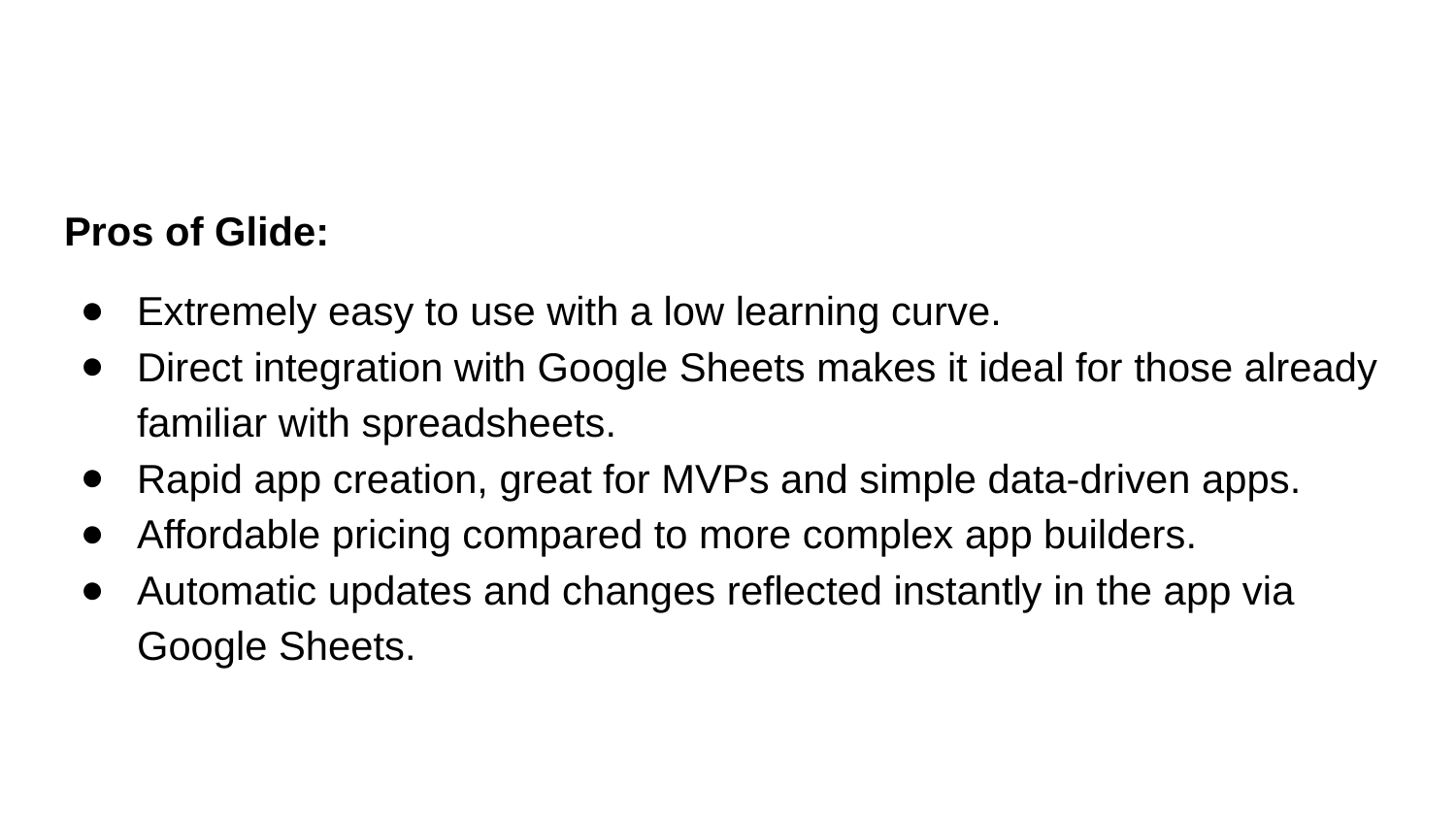

Pros of Glide:
Extremely easy to use with a low learning curve.
Direct integration with Google Sheets makes it ideal for those already familiar with spreadsheets.
Rapid app creation, great for MVPs and simple data-driven apps.
Affordable pricing compared to more complex app builders.
Automatic updates and changes reflected instantly in the app via Google Sheets.